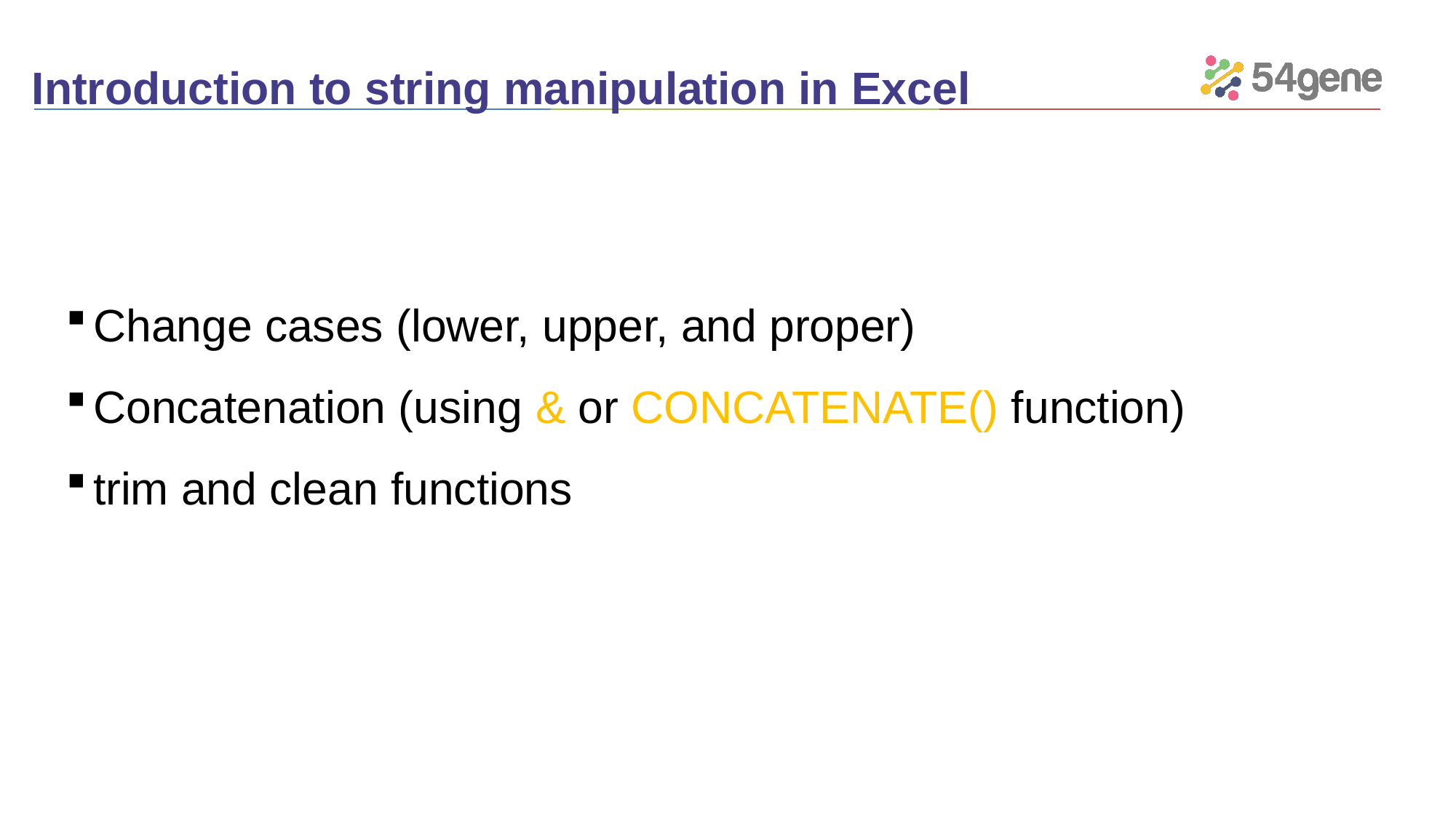

# Introduction to string manipulation in Excel
Change cases (lower, upper, and proper)
Concatenation (using & or CONCATENATE() function)
trim and clean functions